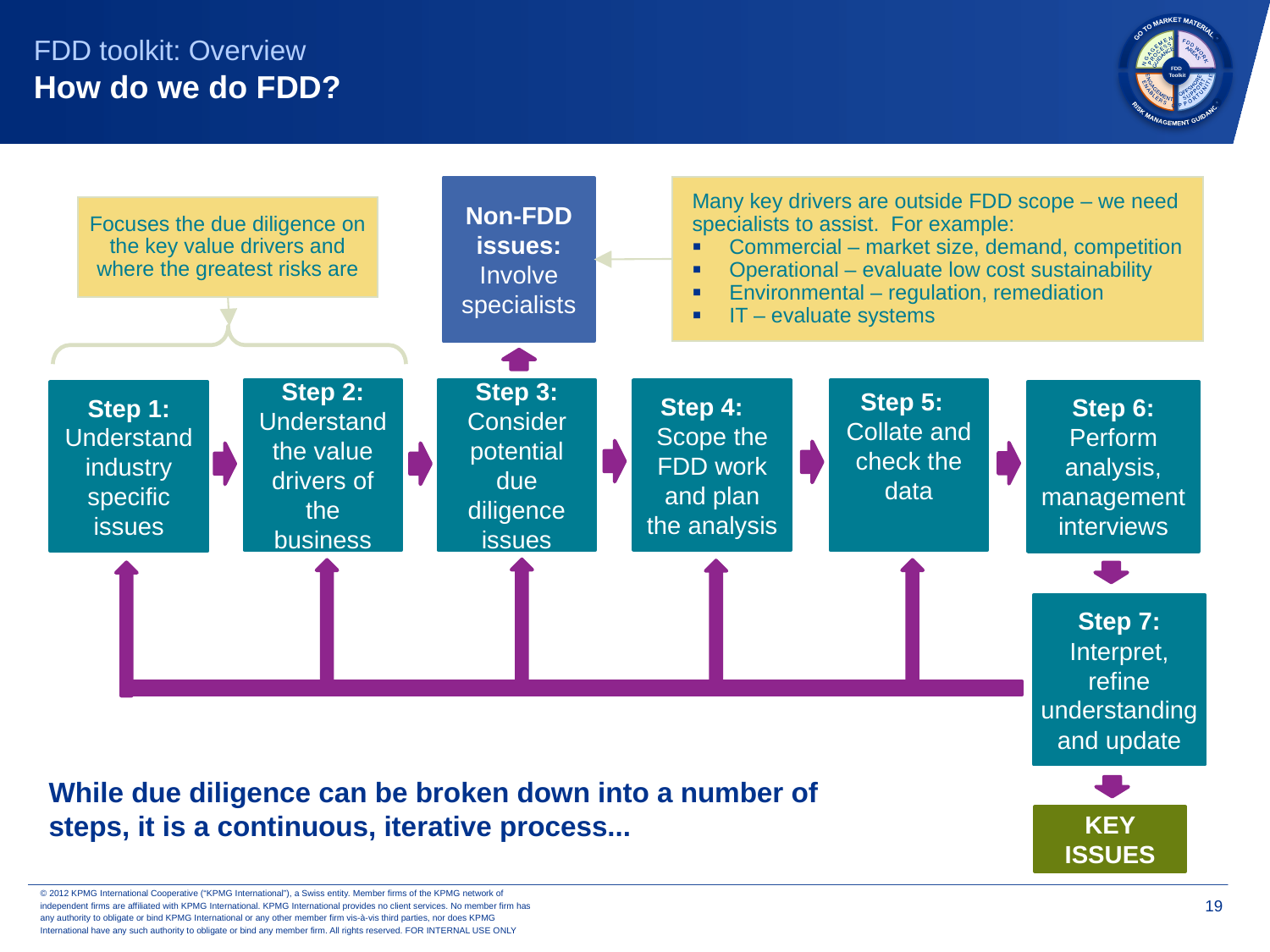

FDD toolkit: Overview
How do we do FDD?
GO TO MARKET MATERIALS

RISK MANAGEMENT GUIDANCE

∗
FDD WORK
AREAS
ENGAGEMENT
PROCESS
GUIDANCE

FDD
Toolkit
OFFSHORE
SUPPORT
OPPORTUNITIES
ENGAGEMENT
ENABLERS

∗

Many key drivers are outside FDD scope – we need specialists to assist.  For example:
Commercial – market size, demand, competition
Operational – evaluate low cost sustainability
Environmental – regulation, remediation
IT – evaluate systems
Non-FDD issues: Involve specialists
Focuses the due diligence on the key value drivers and where the greatest risks are

Step 2: Understand the value drivers of the business
Step 3: Consider potential due diligence issues
Step 4:    Scope the FDD work and plan the analysis
Step 5:   Collate and check the data
Step 6: Perform analysis, management interviews
Step 1: Understand industry specific issues

Step 7: Interpret, refine understanding and update

While due diligence can be broken down into a number of steps, it is a continuous, iterative process...
KEY ISSUES